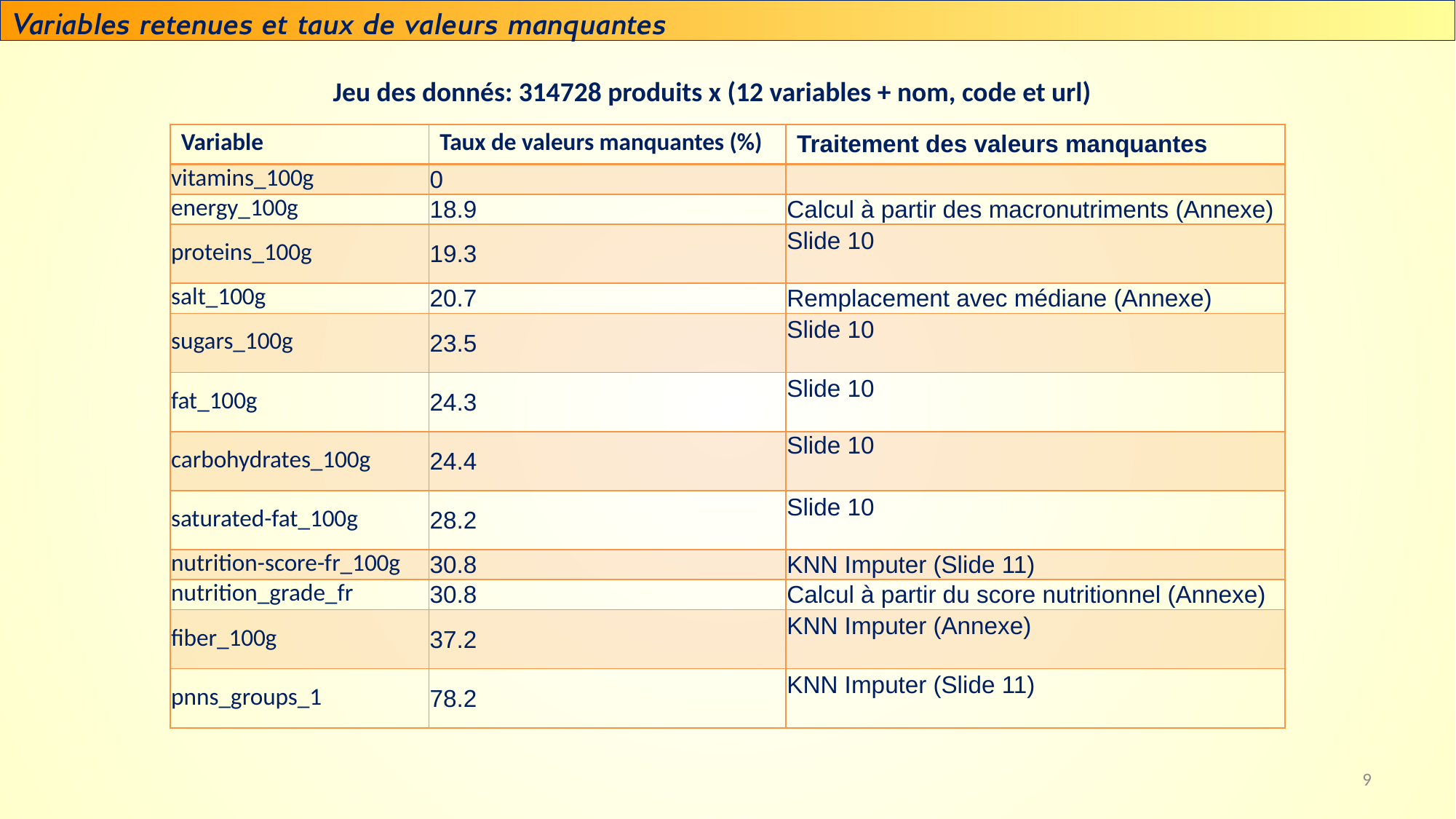

Variables retenues et taux de valeurs manquantes
Jeu des donnés: 314728 produits x (12 variables + nom, code et url)
| Variable | Taux de valeurs manquantes (%) | Traitement des valeurs manquantes |
| --- | --- | --- |
| vitamins\_100g | 0 |  |
| energy\_100g | 18.9 | Calcul à partir des macronutriments (Annexe) |
| proteins\_100g | 19.3 | Slide 10 |
| salt\_100g | 20.7 | Remplacement avec médiane (Annexe) |
| sugars\_100g | 23.5 | Slide 10 |
| fat\_100g | 24.3 | Slide 10 |
| carbohydrates\_100g | 24.4 | Slide 10 |
| saturated-fat\_100g | 28.2 | Slide 10 |
| nutrition-score-fr\_100g | 30.8 | KNN Imputer (Slide 11) |
| nutrition\_grade\_fr | 30.8 | Calcul à partir du score nutritionnel (Annexe) |
| fiber\_100g | 37.2 | KNN Imputer (Annexe) |
| pnns\_groups\_1 | 78.2 | KNN Imputer (Slide 11) |
9